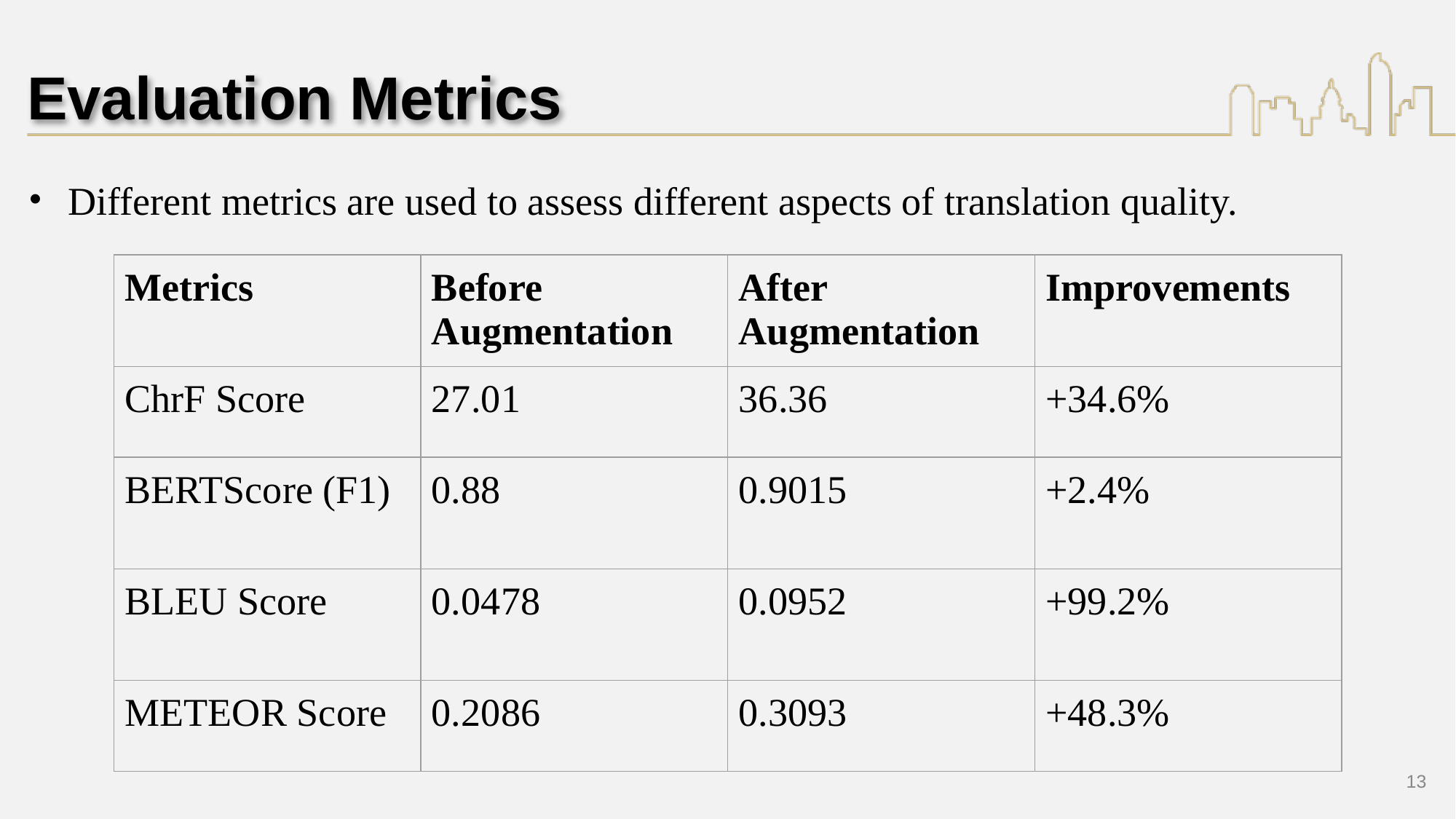

# Evaluation Metrics
Different metrics are used to assess different aspects of translation quality.
| Metrics | Before Augmentation | After Augmentation | Improvements |
| --- | --- | --- | --- |
| ChrF Score | 27.01 | 36.36 | +34.6% |
| BERTScore (F1) | 0.88 | 0.9015 | +2.4% |
| BLEU Score | 0.0478 | 0.0952 | +99.2% |
| METEOR Score | 0.2086 | 0.3093 | +48.3% |
13